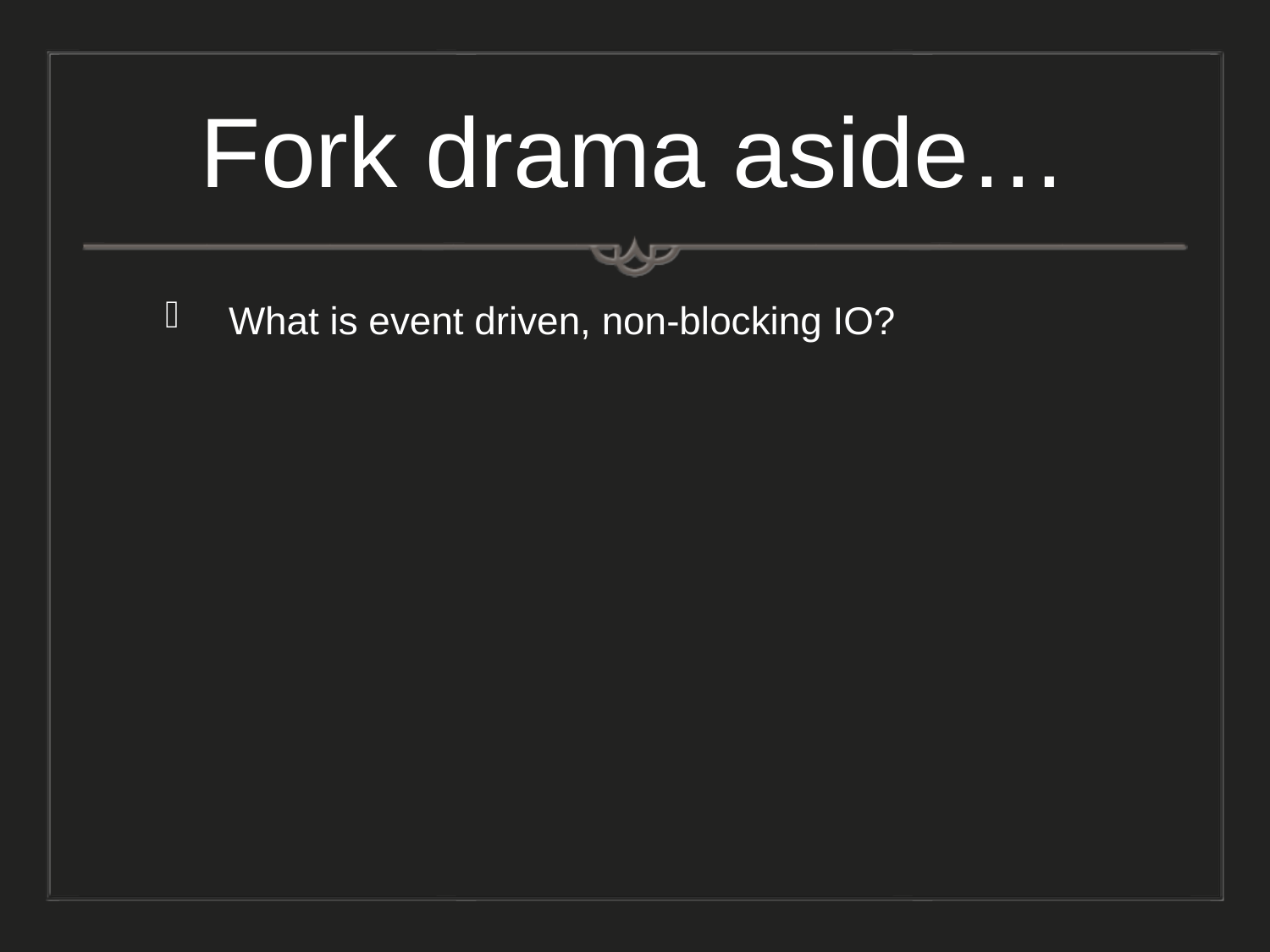

# Fork drama aside…
What is event driven, non-blocking IO?